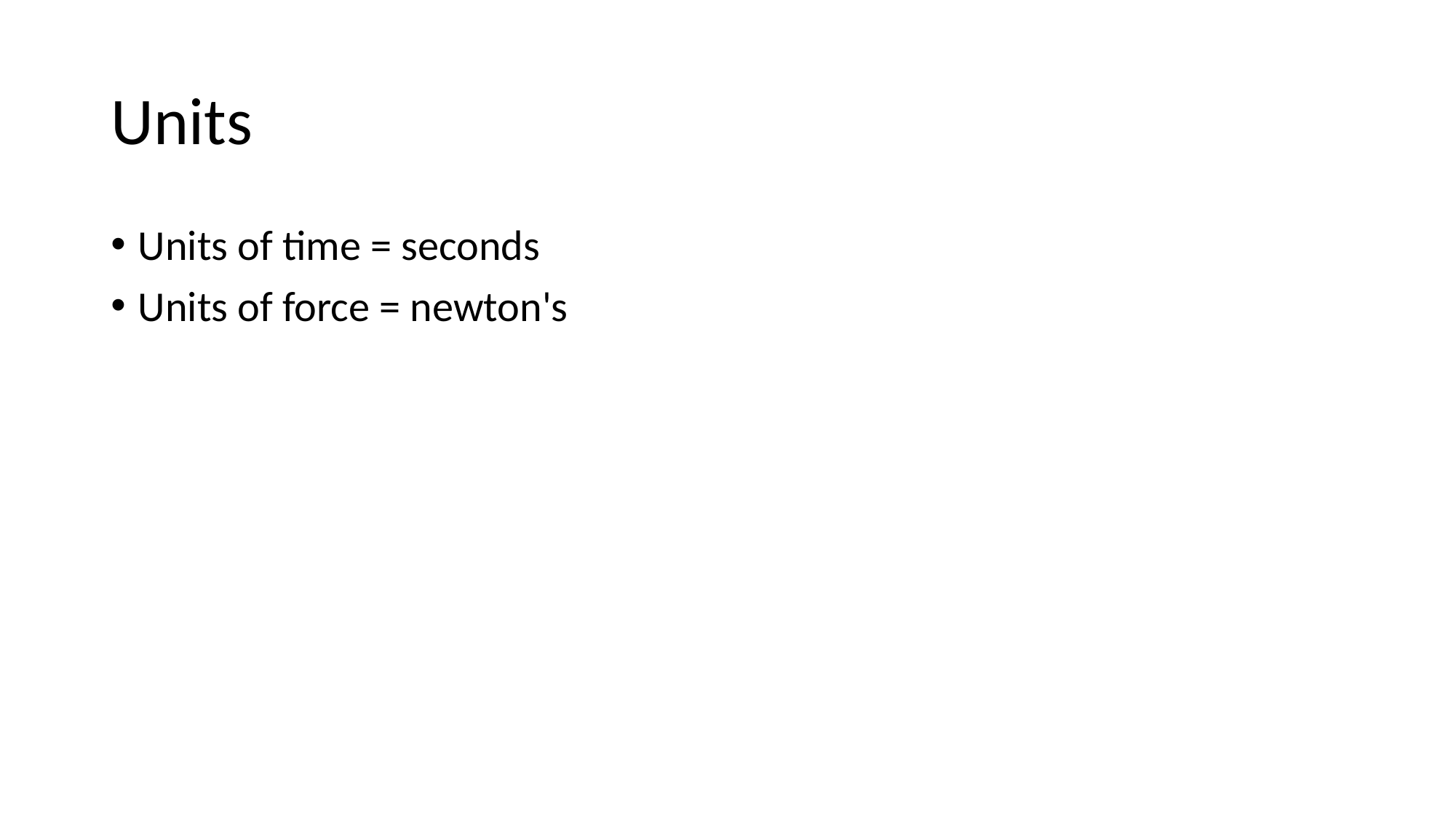

# Units
Units of time = seconds
Units of force = newton's